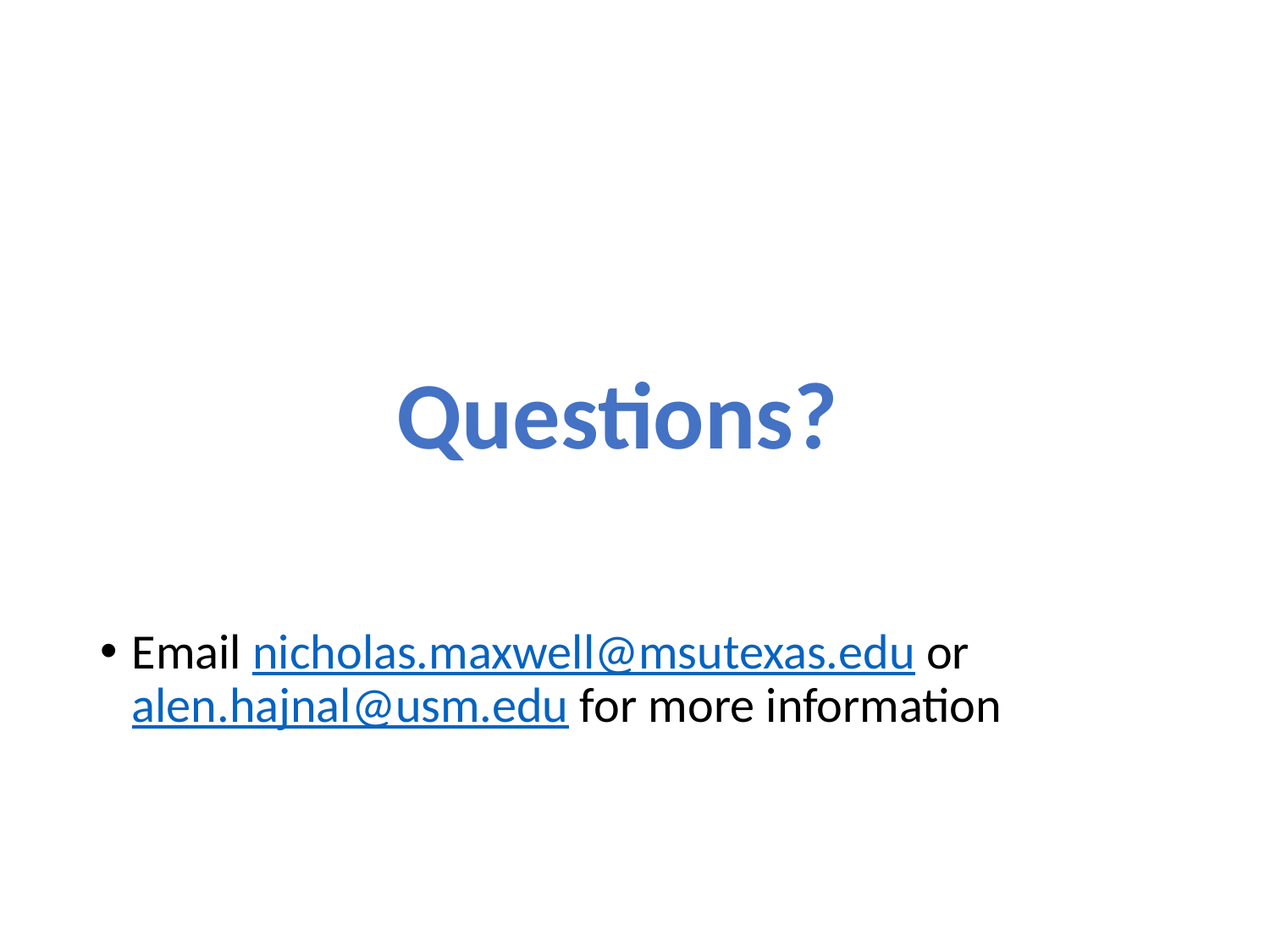

Questions?
Email nicholas.maxwell@msutexas.edu or alen.hajnal@usm.edu for more information